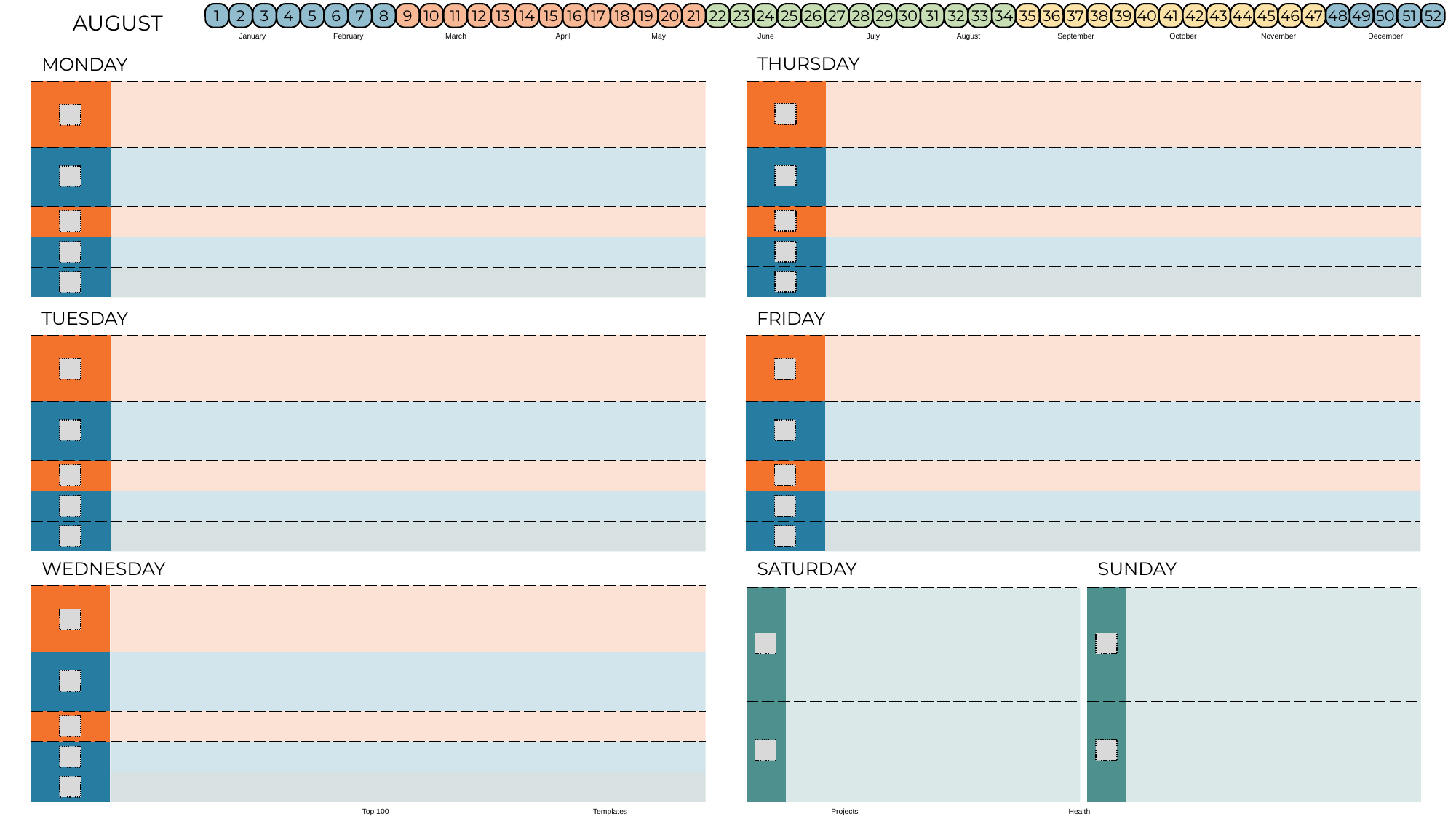

AUGUST
| THURSDAY |  |
| --- | --- |
|  |  |
|  |  |
|  |  |
|  |  |
|  |  |
| MONDAY |  |
| --- | --- |
|  |  |
|  |  |
|  |  |
|  |  |
|  |  |

| TUESDAY |  |
| --- | --- |
|  |  |
|  |  |
|  |  |
|  |  |
|  |  |
| FRIDAY |  |
| --- | --- |
|  |  |
|  |  |
|  |  |
|  |  |
|  |  |

| WEDNESDAY |  |
| --- | --- |
|  |  |
|  |  |
|  |  |
|  |  |
|  |  |
| SUNDAY |  |
| --- | --- |
|  |  |
|  |  |
| SATURDAY |  |
| --- | --- |
|  |  |
|  |  |